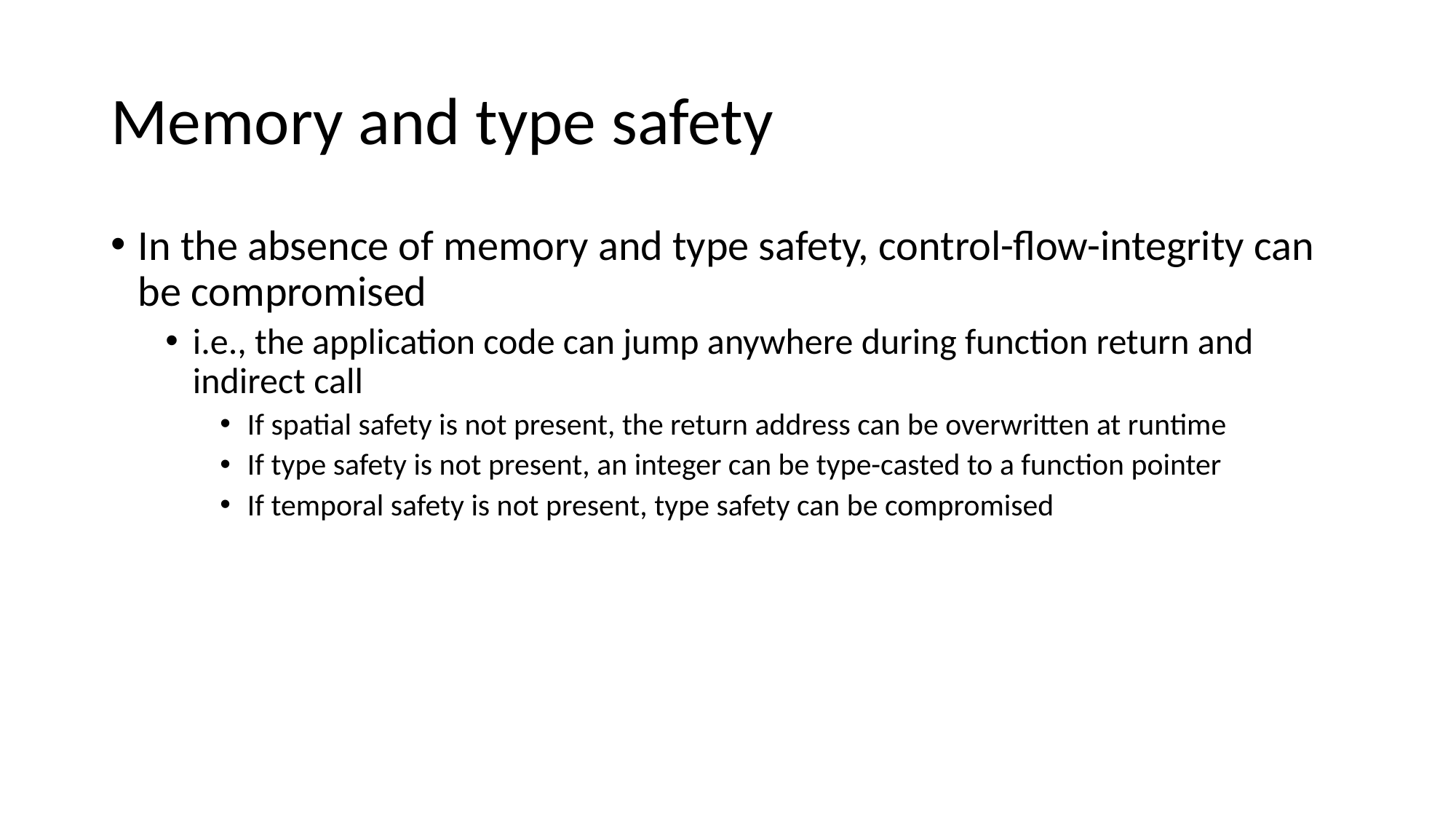

# Memory and type safety
In the absence of memory and type safety, control-flow-integrity can be compromised
i.e., the application code can jump anywhere during function return and indirect call
If spatial safety is not present, the return address can be overwritten at runtime
If type safety is not present, an integer can be type-casted to a function pointer
If temporal safety is not present, type safety can be compromised